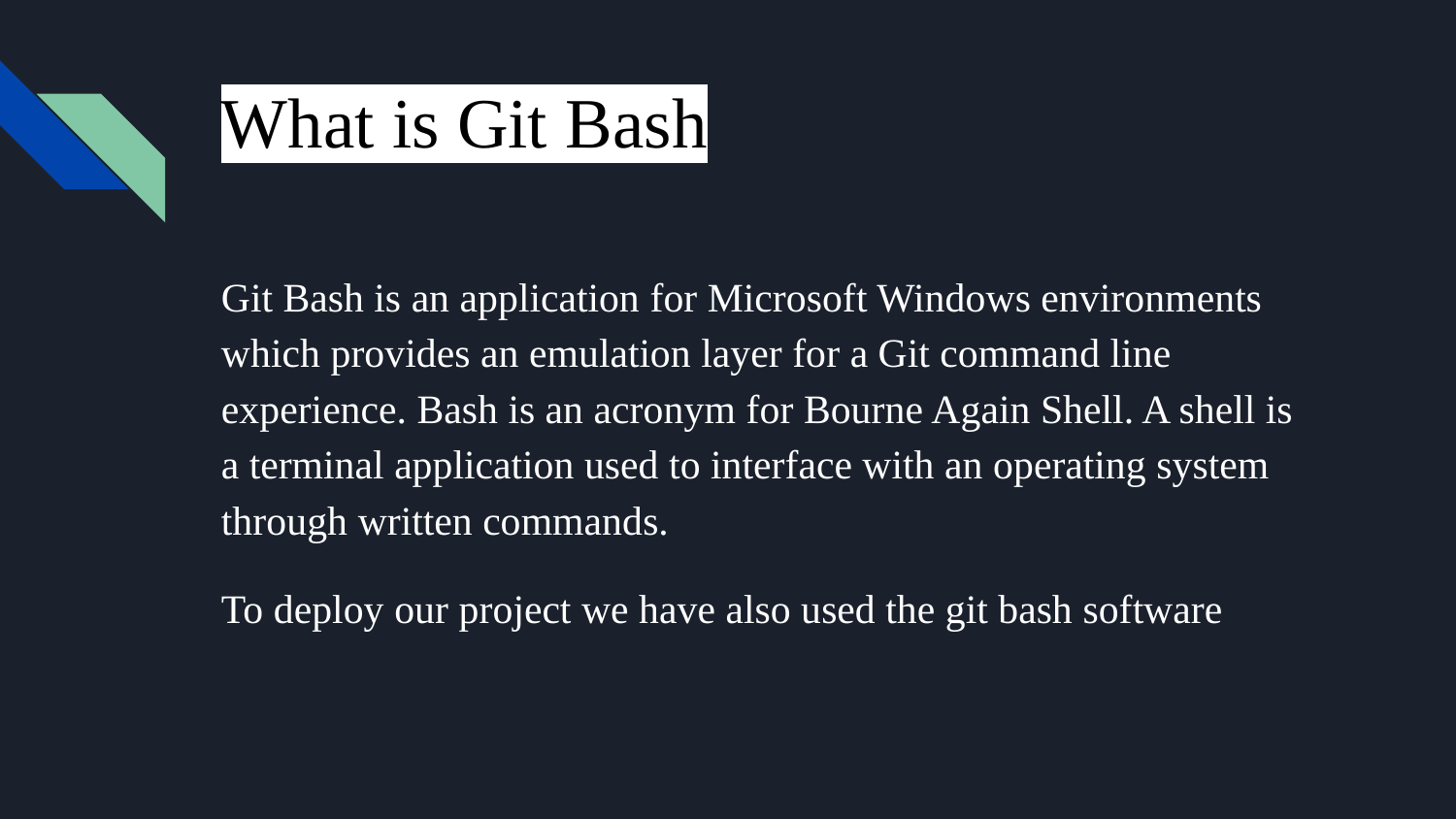

# What is Git Bash
Git Bash is an application for Microsoft Windows environments which provides an emulation layer for a Git command line experience. Bash is an acronym for Bourne Again Shell. A shell is a terminal application used to interface with an operating system through written commands.
To deploy our project we have also used the git bash software